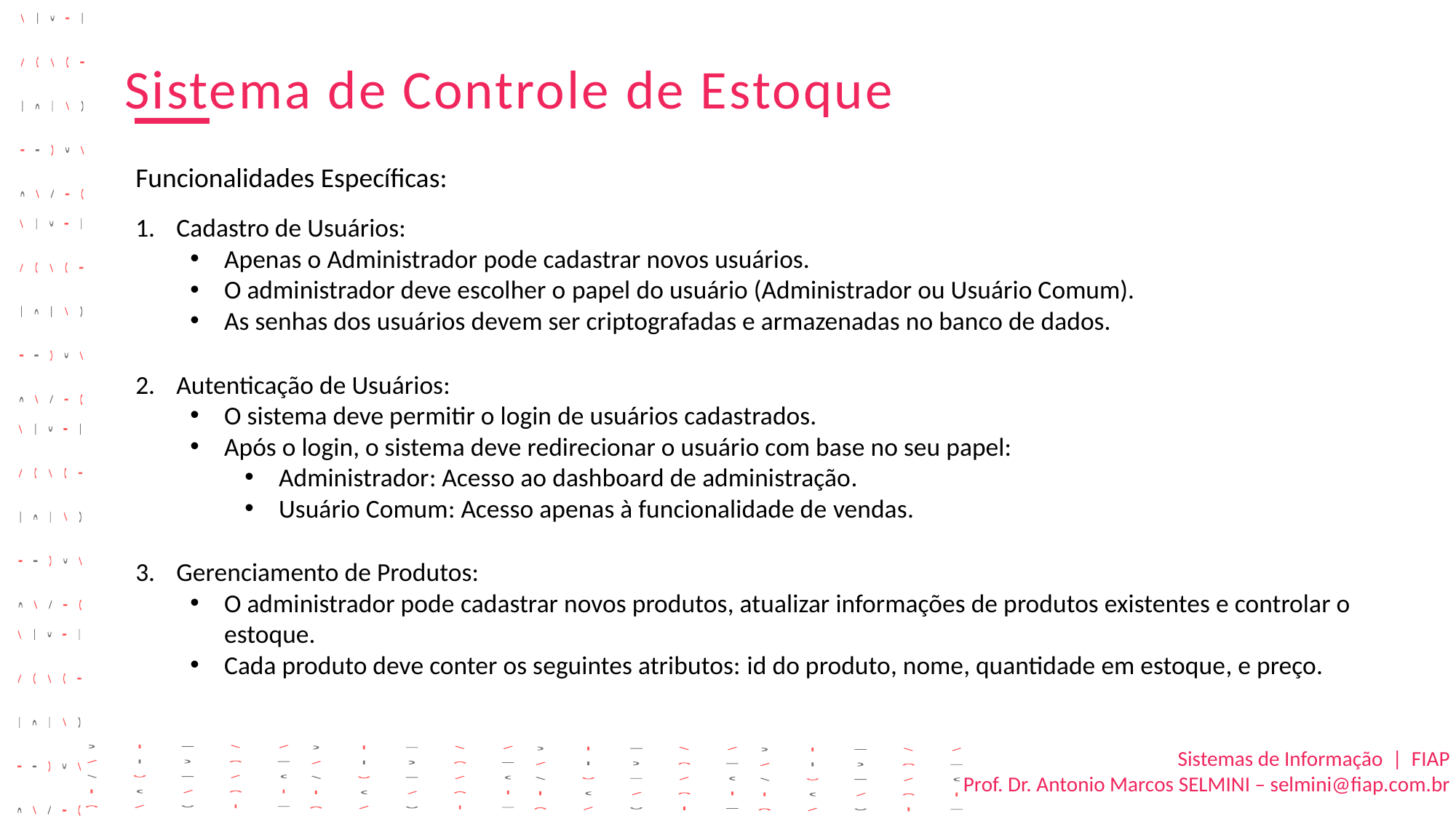

Sistema de Controle de Estoque

Funcionalidades Específicas:

Cadastro de Usuários:
Apenas o Administrador pode cadastrar novos usuários.
O administrador deve escolher o papel do usuário (Administrador ou Usuário Comum).
As senhas dos usuários devem ser criptografadas e armazenadas no banco de dados.

Autenticação de Usuários:
O sistema deve permitir o login de usuários cadastrados.
Após o login, o sistema deve redirecionar o usuário com base no seu papel:
Administrador: Acesso ao dashboard de administração.
Usuário Comum: Acesso apenas à funcionalidade de vendas.

Gerenciamento de Produtos:
O administrador pode cadastrar novos produtos, atualizar informações de produtos existentes e controlar o estoque.
Cada produto deve conter os seguintes atributos: id do produto, nome, quantidade em estoque, e preço.